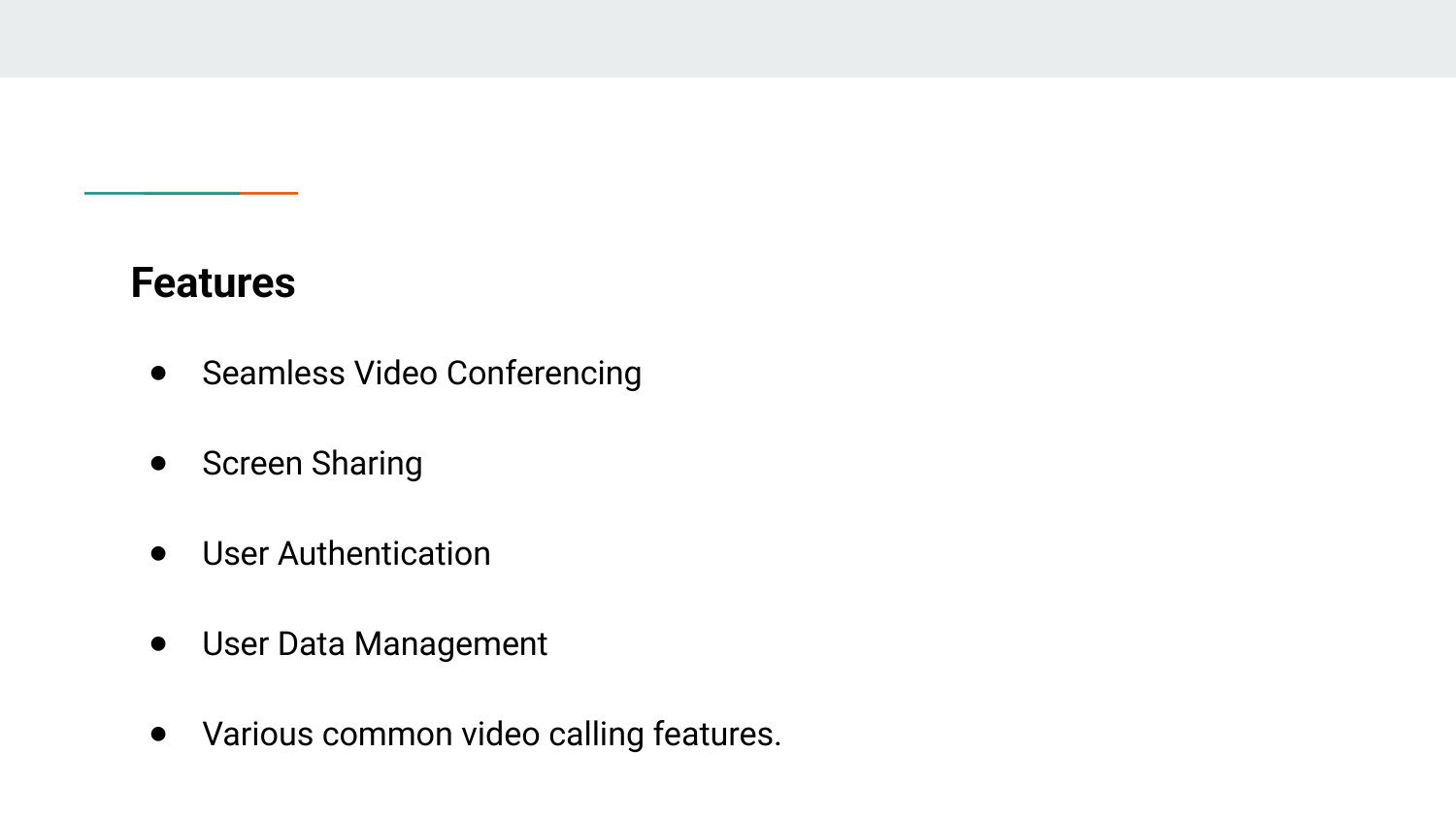

# Features

Seamless Video Conferencing

Screen Sharing

User Authentication

User Data Management

Various common video calling features.